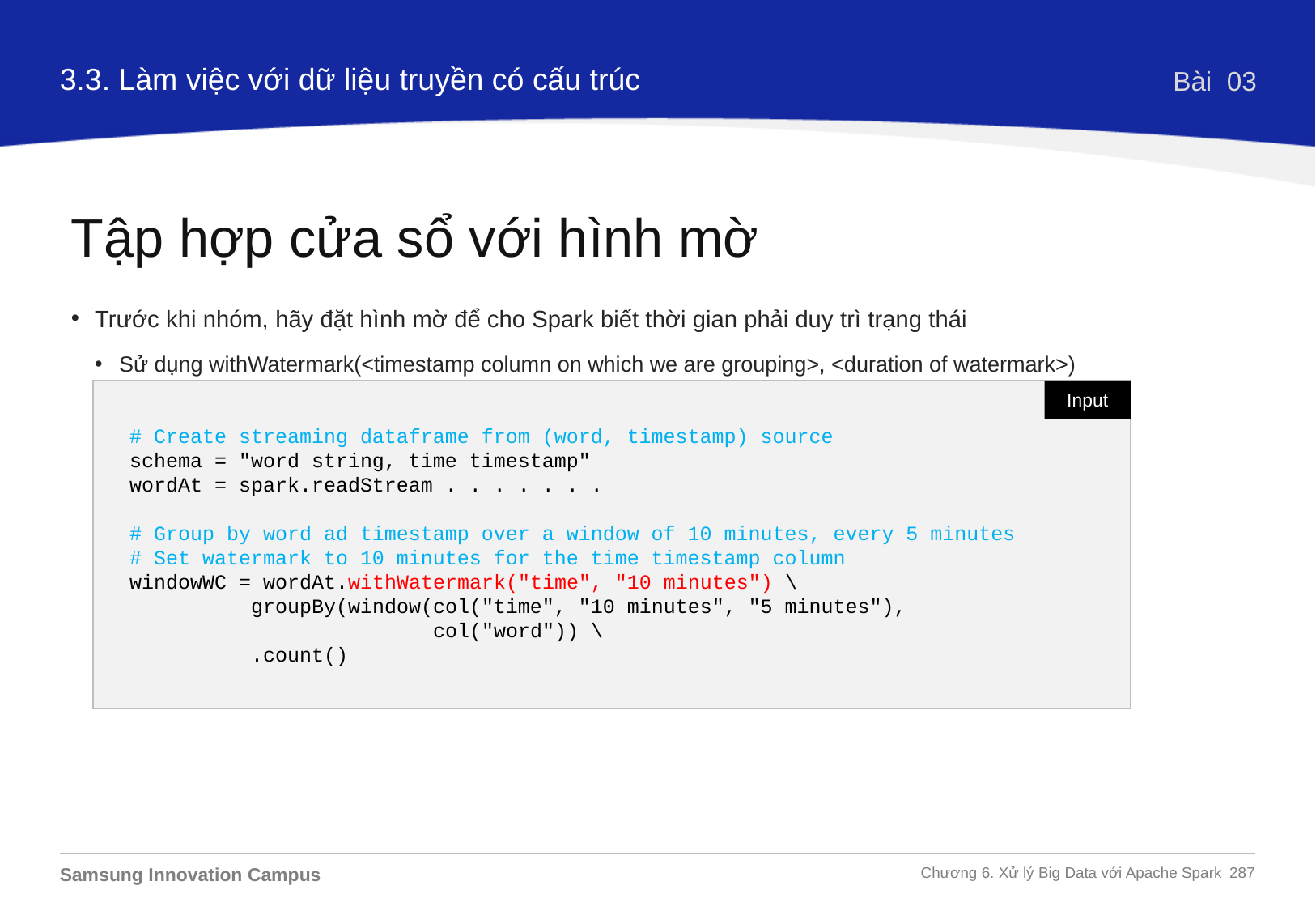

3.3. Làm việc với dữ liệu truyền có cấu trúc
Bài  03
Tập hợp cửa sổ với hình mờ
Trước khi nhóm, hãy đặt hình mờ để cho Spark biết thời gian phải duy trì trạng thái
Sử dụng withWatermark(<timestamp column on which we are grouping>, <duration of watermark>)
Input
# Create streaming dataframe from (word, timestamp) source
schema = "word string, time timestamp"
wordAt = spark.readStream . . . . . . .

# Group by word ad timestamp over a window of 10 minutes, every 5 minutes
# Set watermark to 10 minutes for the time timestamp column
windowWC = wordAt.withWatermark("time", "10 minutes") \
	groupBy(window(col("time", "10 minutes", "5 minutes"),
		     col("word")) \
	.count()